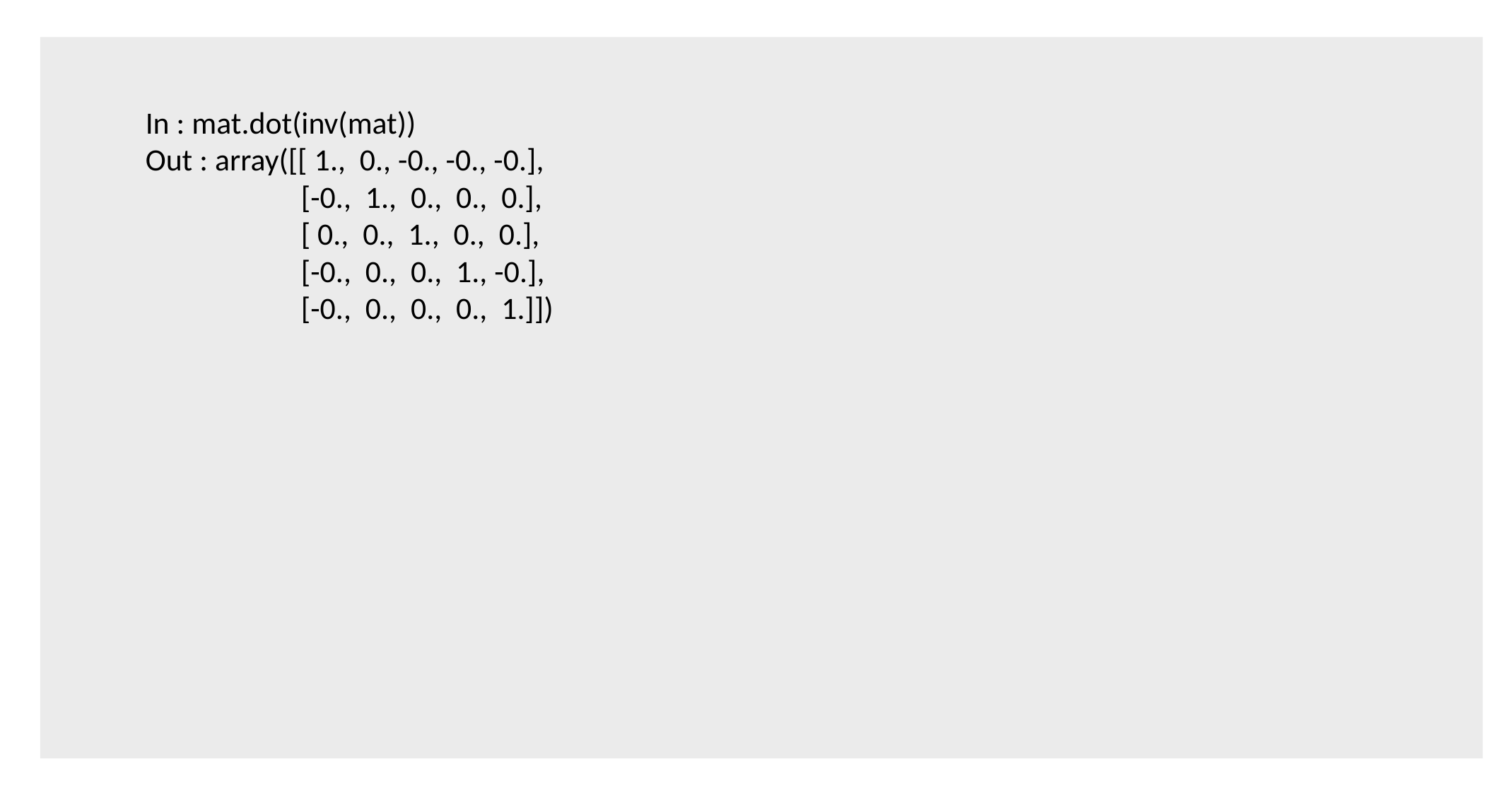

In : mat.dot(inv(mat))
Out : array([[ 1.,  0., -0., -0., -0.],
                      [-0.,  1.,  0.,  0.,  0.],
                      [ 0.,  0.,  1.,  0.,  0.],
                      [-0.,  0.,  0.,  1., -0.],
                      [-0.,  0.,  0.,  0.,  1.]])